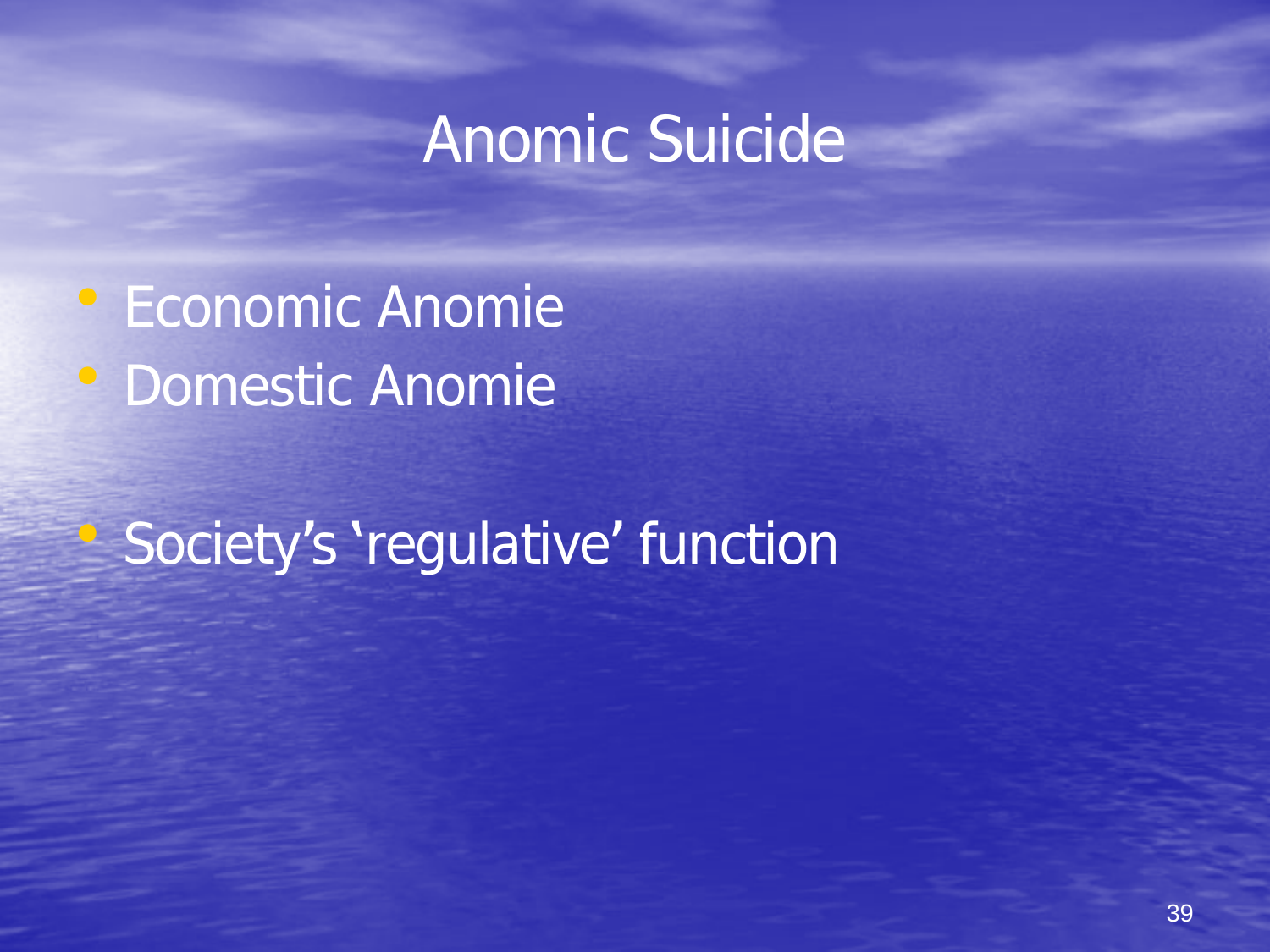

# Anomic Suicide
Economic Anomie
Domestic Anomie

Society’s ‘regulative’ function

39